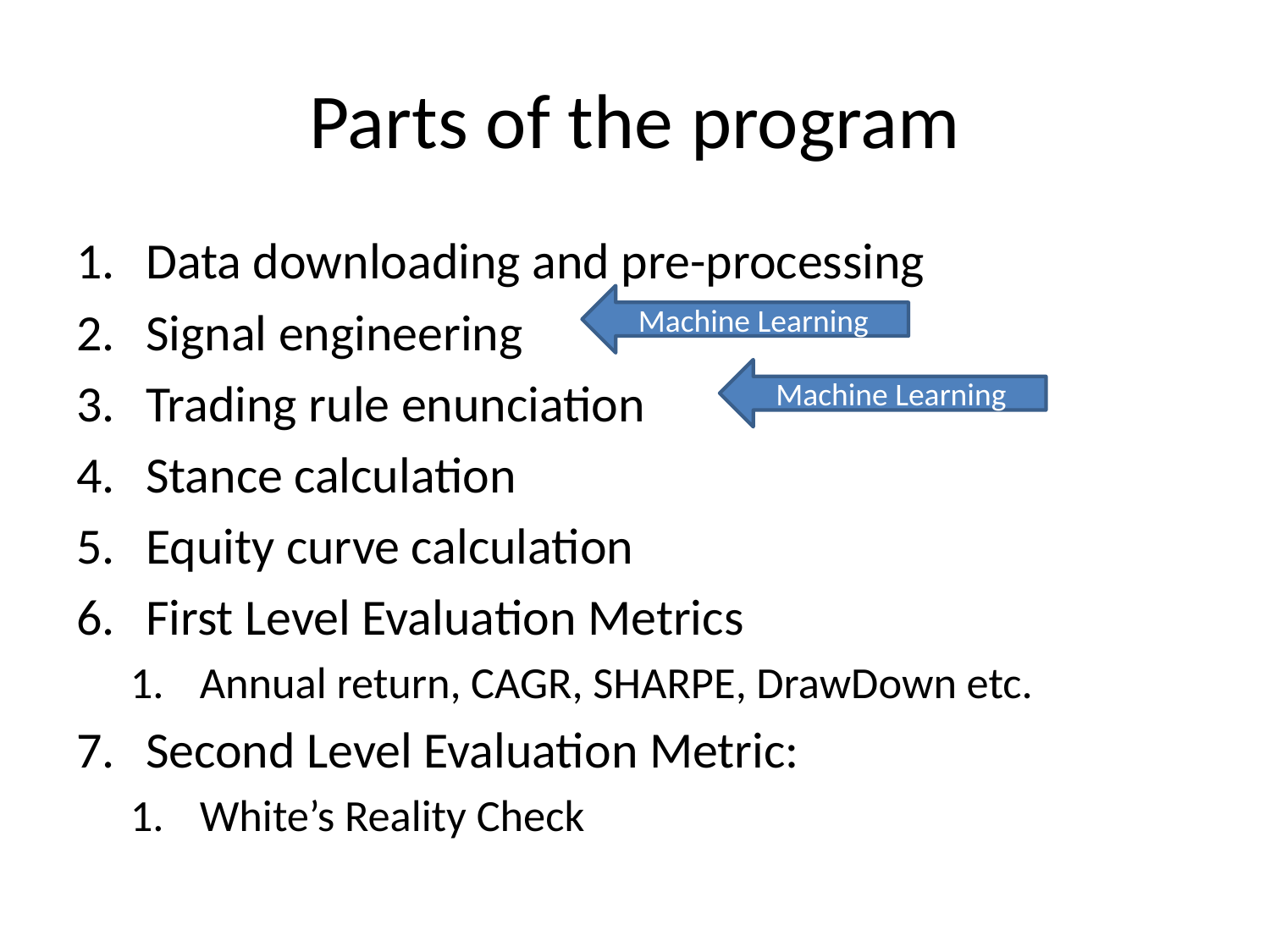

# Parts of the program
Data downloading and pre-processing
Signal engineering
Trading rule enunciation
Stance calculation
Equity curve calculation
First Level Evaluation Metrics
Annual return, CAGR, SHARPE, DrawDown etc.
Second Level Evaluation Metric:
White’s Reality Check
Machine Learning
Machine Learning